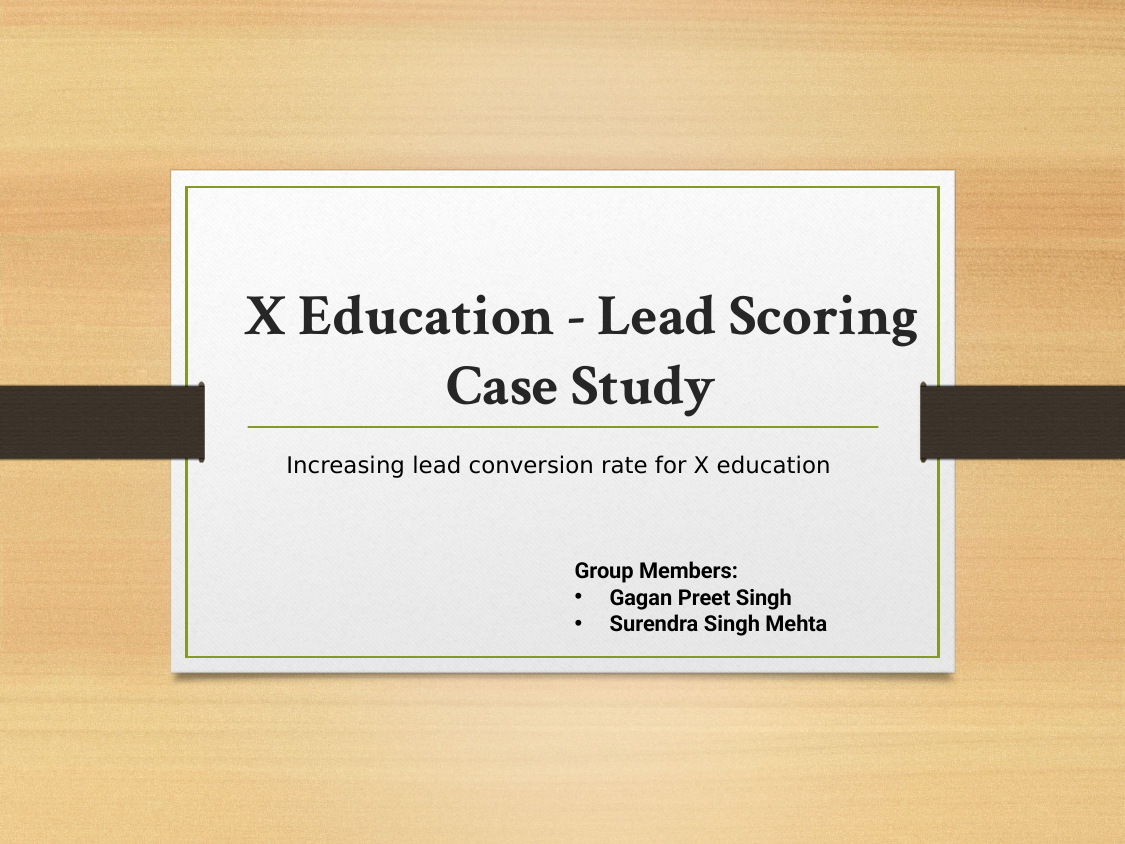

# X Education - Lead Scoring Case Study
Increasing lead conversion rate for X education
Group Members:
Gagan Preet Singh
Surendra Singh Mehta